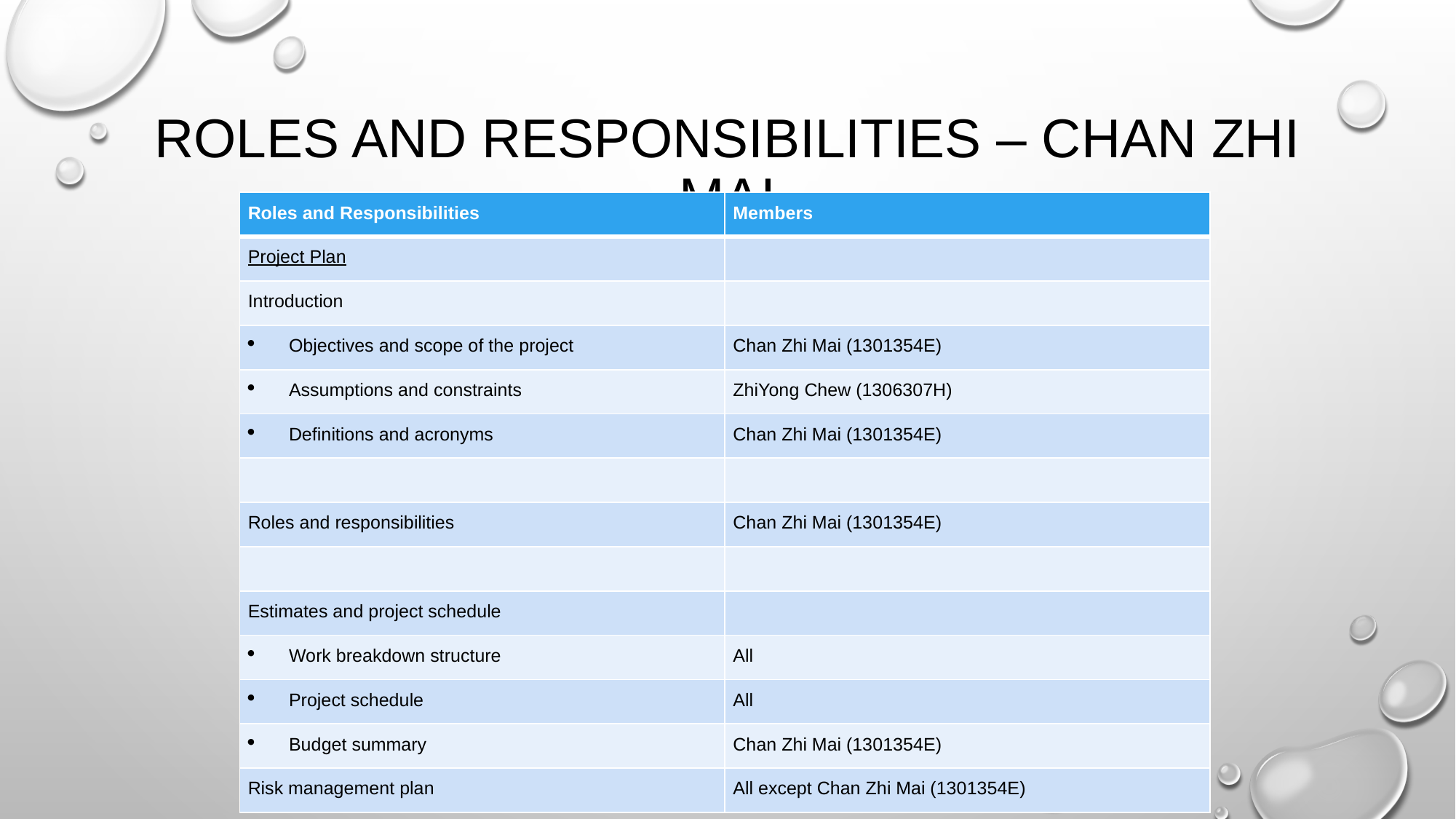

# Roles and responsibilities – chan zhi mai
| Roles and Responsibilities | Members |
| --- | --- |
| Project Plan |  |
| Introduction |  |
| Objectives and scope of the project | Chan Zhi Mai (1301354E) |
| Assumptions and constraints | ZhiYong Chew (1306307H) |
| Definitions and acronyms | Chan Zhi Mai (1301354E) |
|  |  |
| Roles and responsibilities | Chan Zhi Mai (1301354E) |
|  |  |
| Estimates and project schedule |  |
| Work breakdown structure | All |
| Project schedule | All |
| Budget summary | Chan Zhi Mai (1301354E) |
| Risk management plan | All except Chan Zhi Mai (1301354E) |